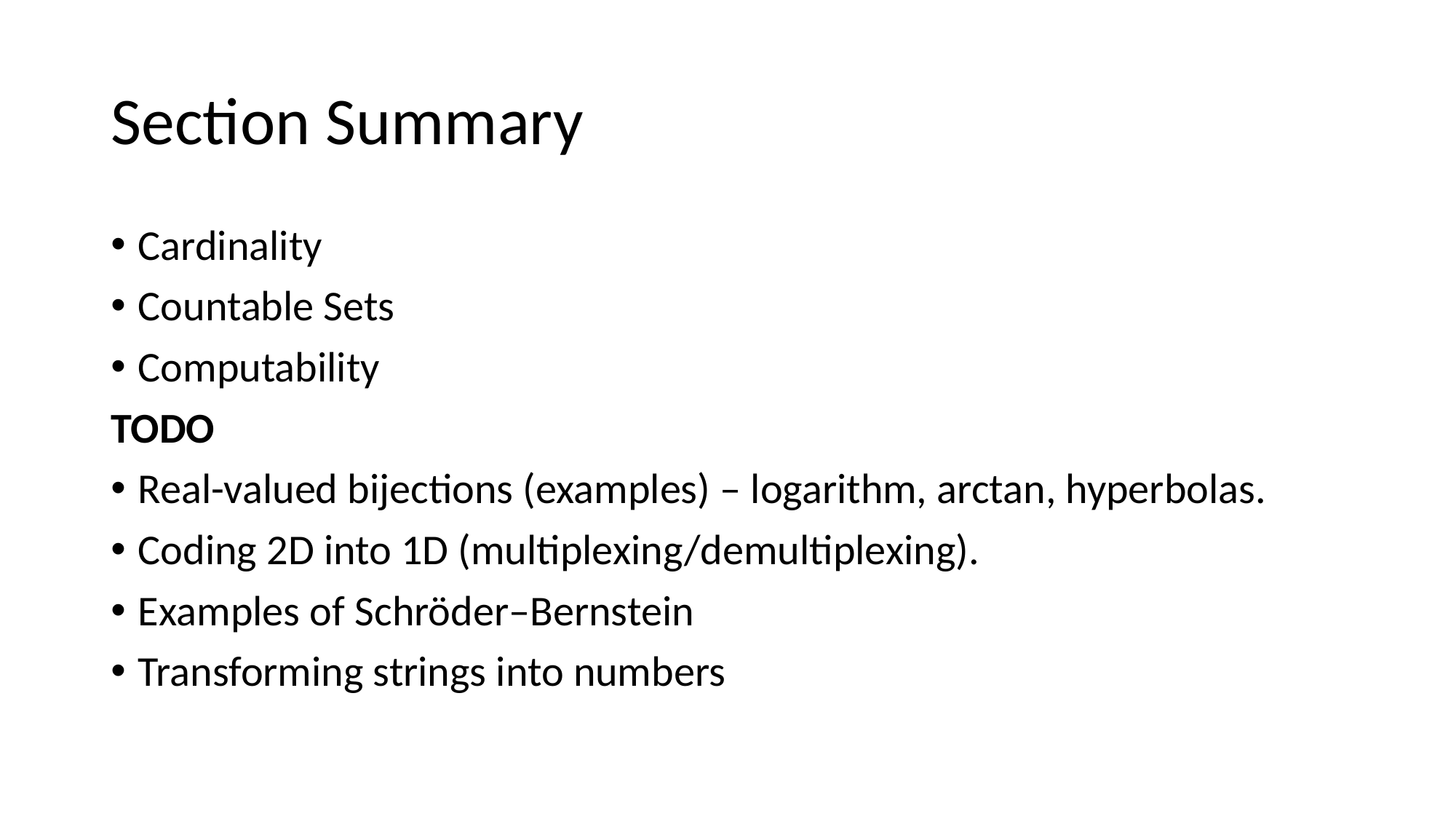

# Section Summary
Cardinality
Countable Sets
Computability
TODO
Real-valued bijections (examples) – logarithm, arctan, hyperbolas.
Coding 2D into 1D (multiplexing/demultiplexing).
Examples of Schröder–Bernstein
Transforming strings into numbers